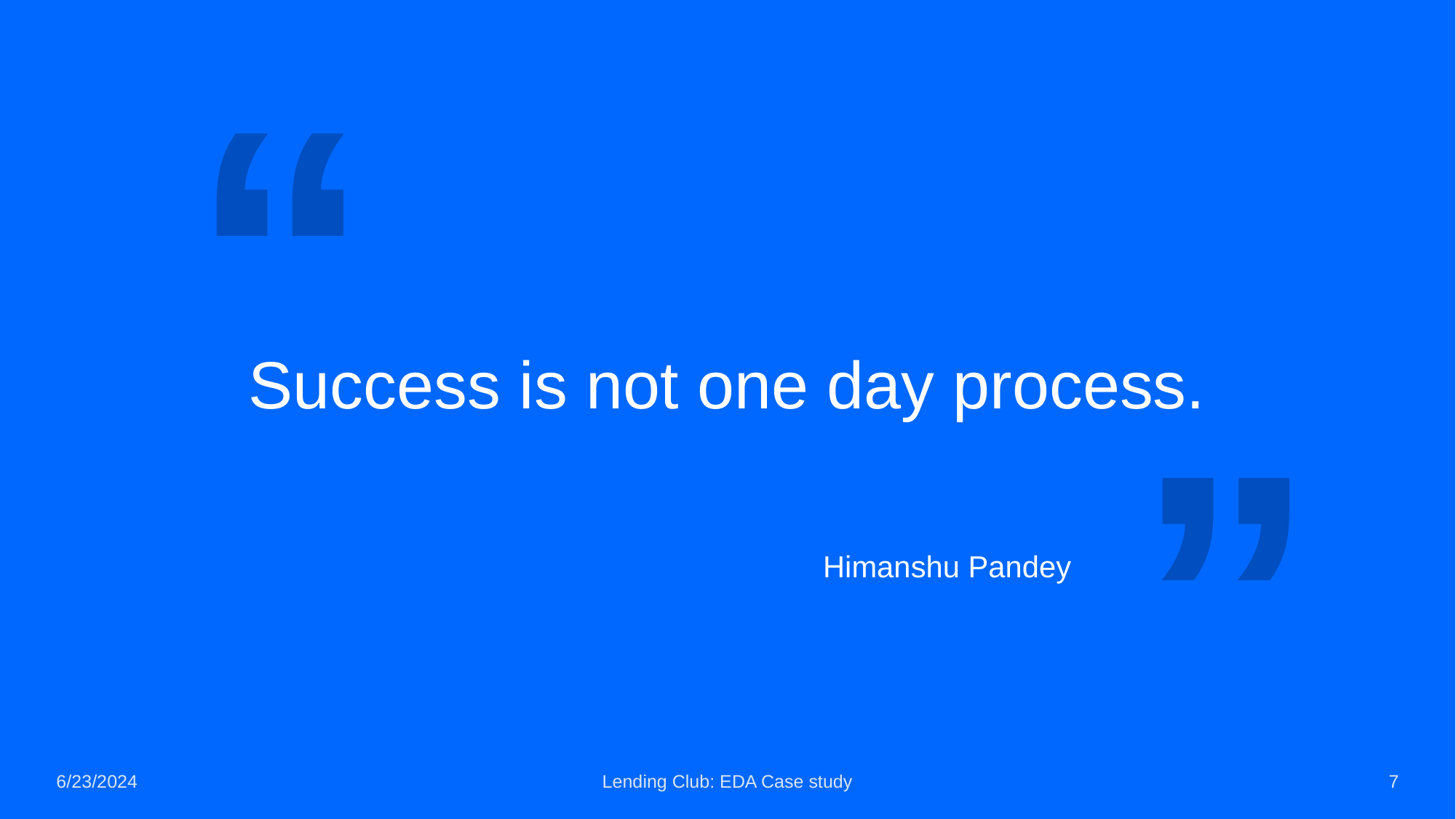

“
# Success is not one day process.
”
Himanshu Pandey
6/23/2024
Lending Club: EDA Case study
7